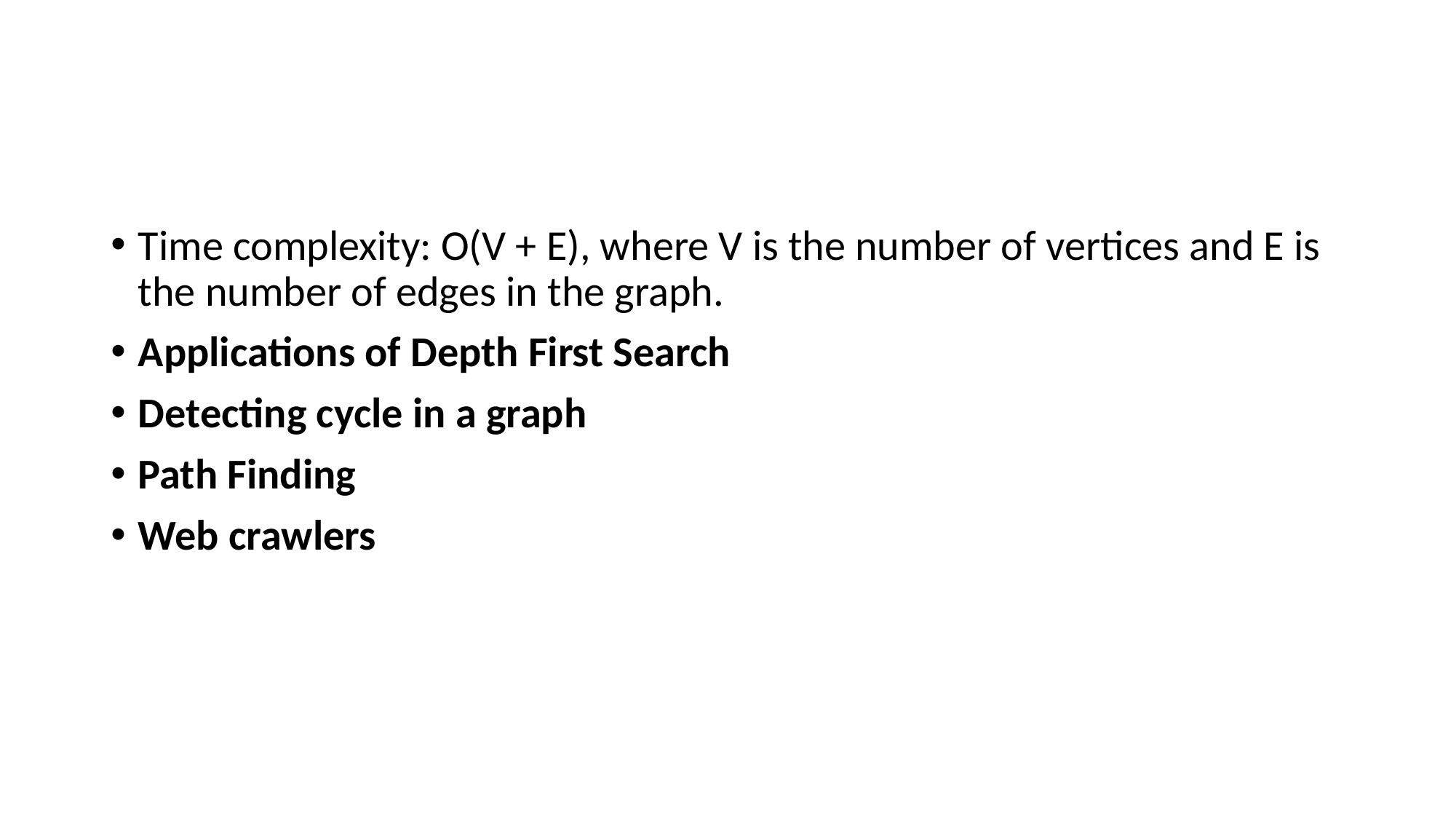

#
Time complexity: O(V + E), where V is the number of vertices and E is the number of edges in the graph.
Applications of Depth First Search
Detecting cycle in a graph
Path Finding
Web crawlers